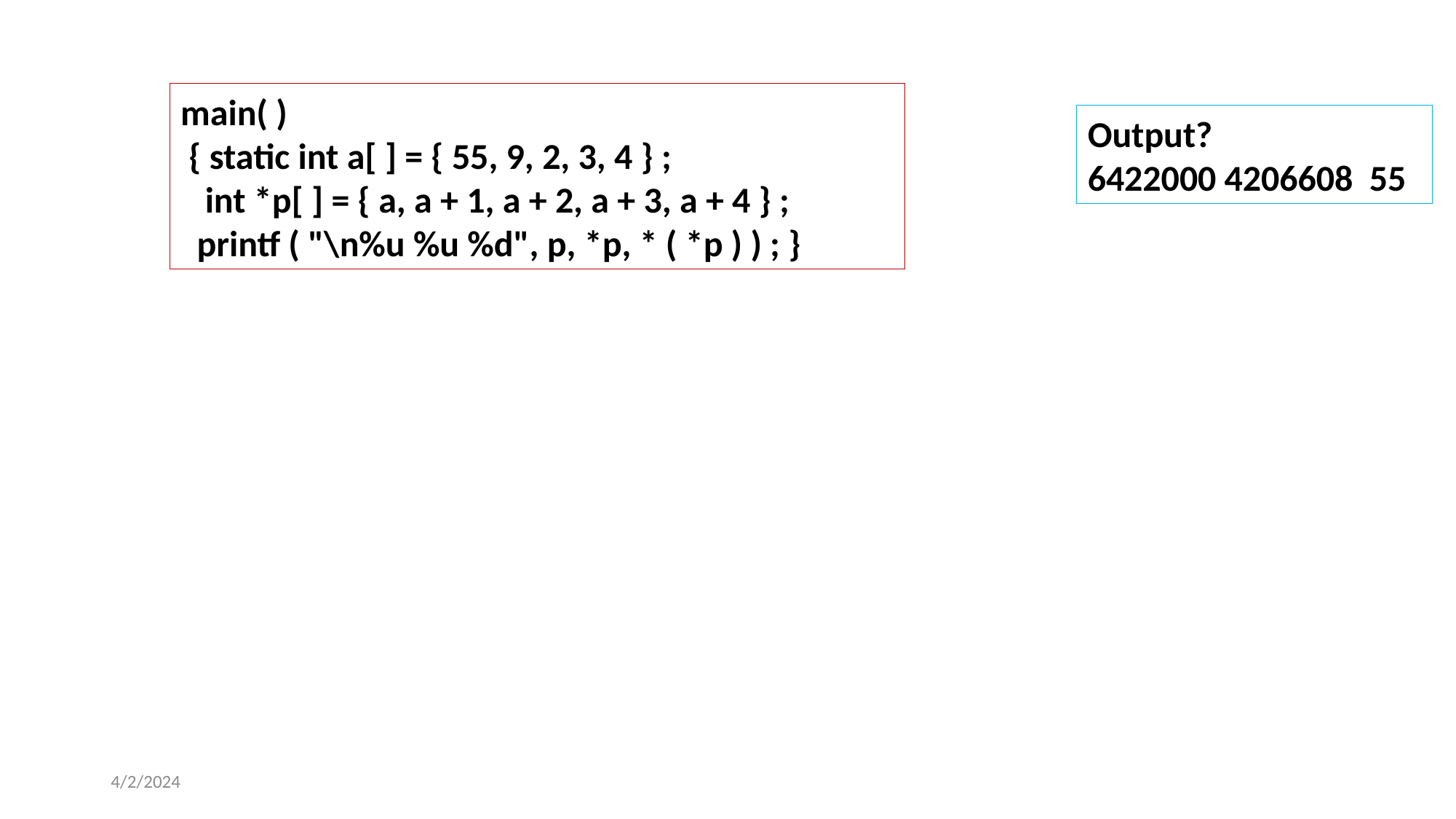

main( )
 { static int a[ ] = { 55, 9, 2, 3, 4 } ;
   int *p[ ] = { a, a + 1, a + 2, a + 3, a + 4 } ;
  printf ( "\n%u %u %d", p, *p, * ( *p ) ) ; }
Output?
6422000 4206608  55
4/2/2024